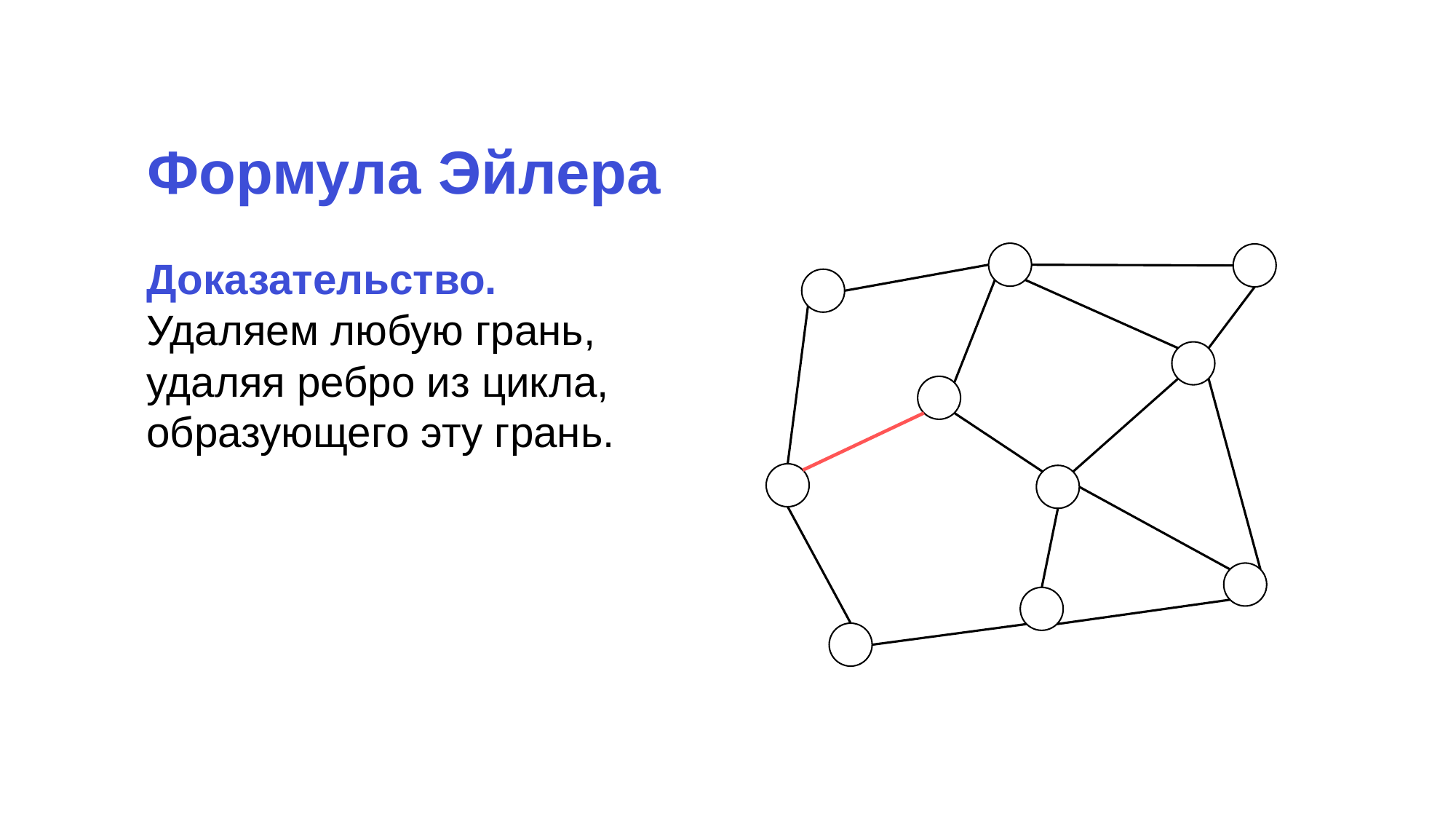

Формула Эйлера

Доказательство.
Удаляем любую грань, удаляя ребро из цикла, образующего эту грань.